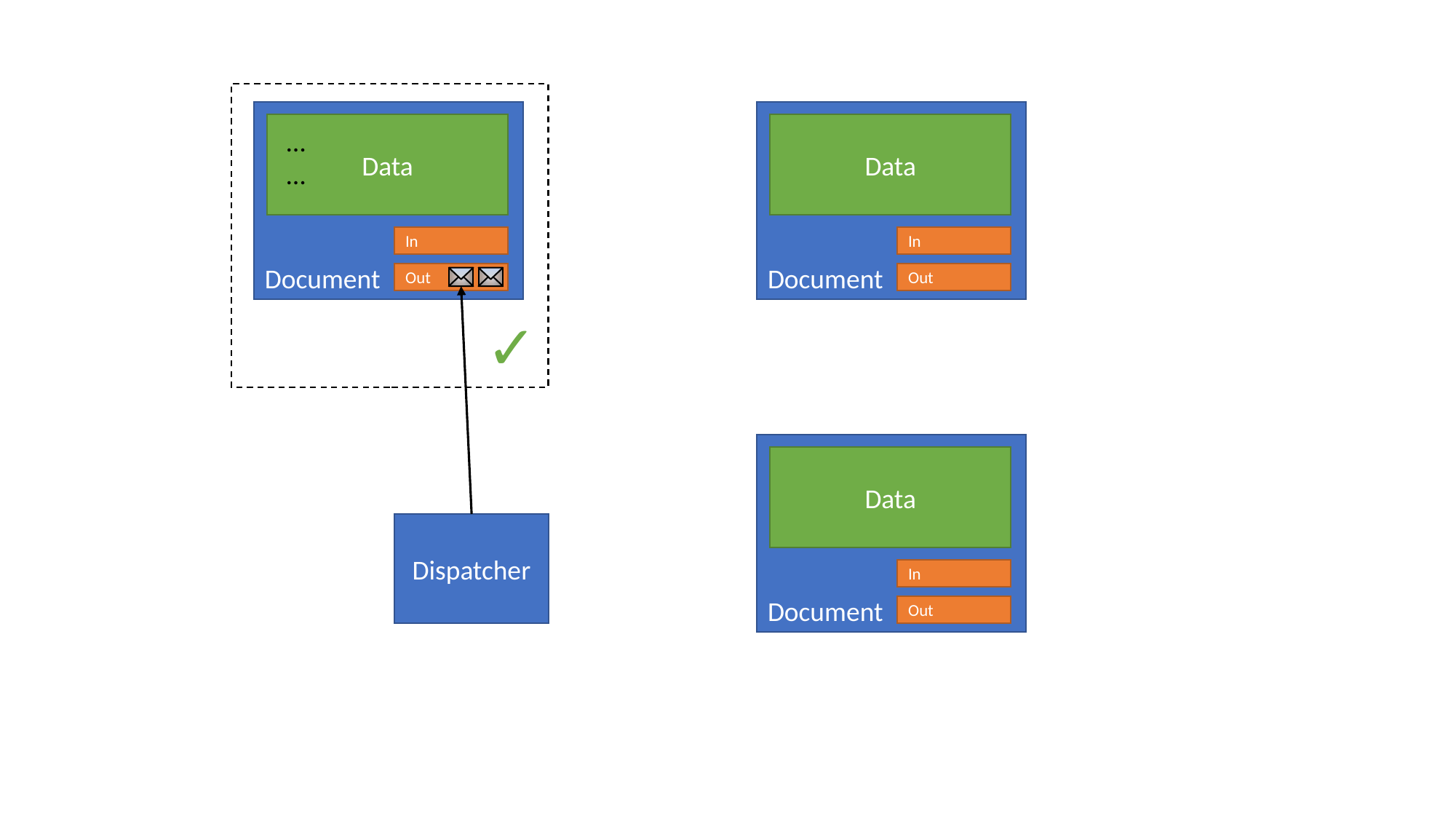

✓
Document
Document
Data
Data
…
…
In
In
Out
Out

Document
Data
Dispatcher
In
Out